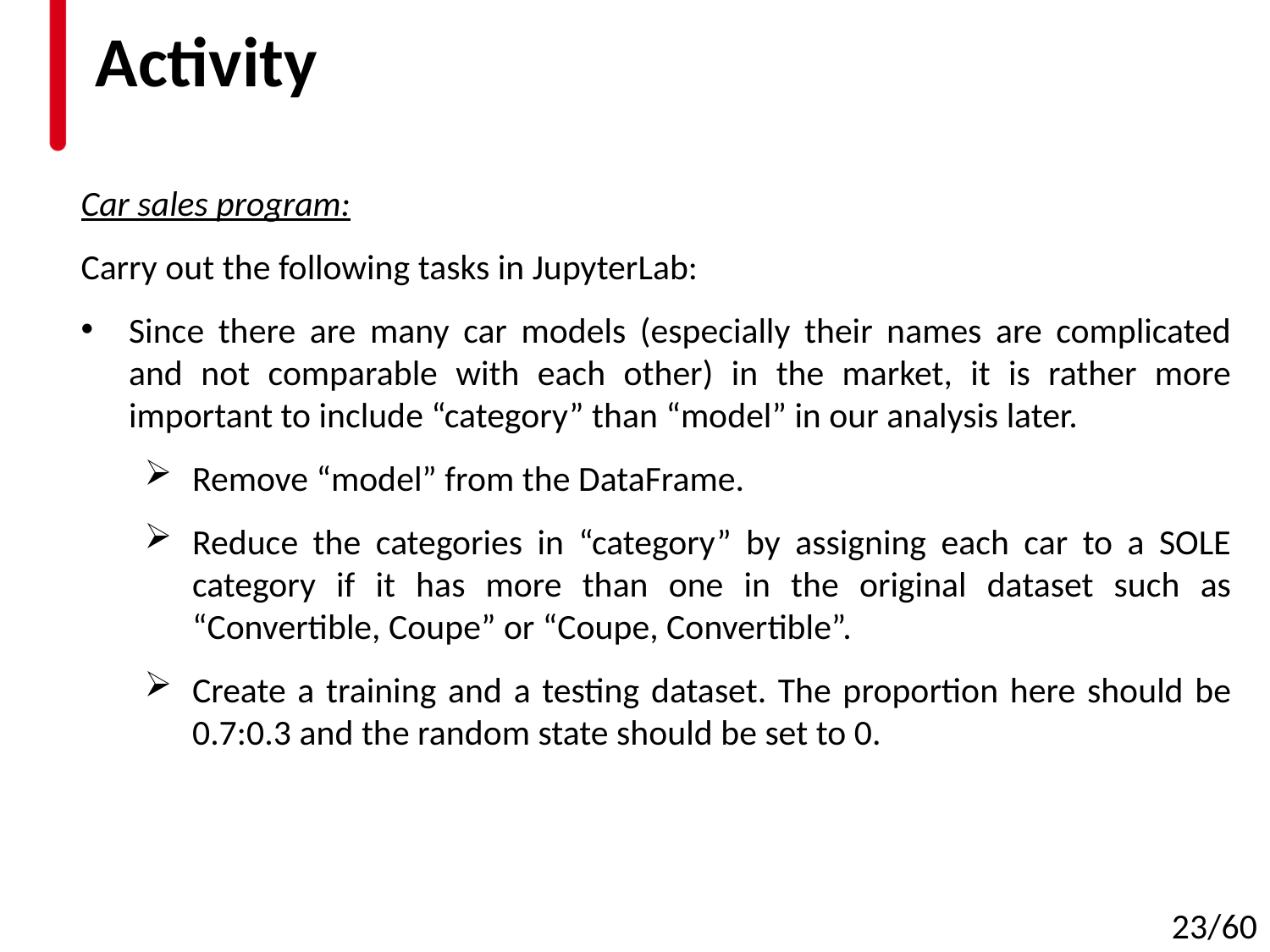

# Activity
Car sales program:
Carry out the following tasks in JupyterLab:
Since there are many car models (especially their names are complicated and not comparable with each other) in the market, it is rather more important to include “category” than “model” in our analysis later.
Remove “model” from the DataFrame.
Reduce the categories in “category” by assigning each car to a SOLE category if it has more than one in the original dataset such as “Convertible, Coupe” or “Coupe, Convertible”.
Create a training and a testing dataset. The proportion here should be 0.7:0.3 and the random state should be set to 0.